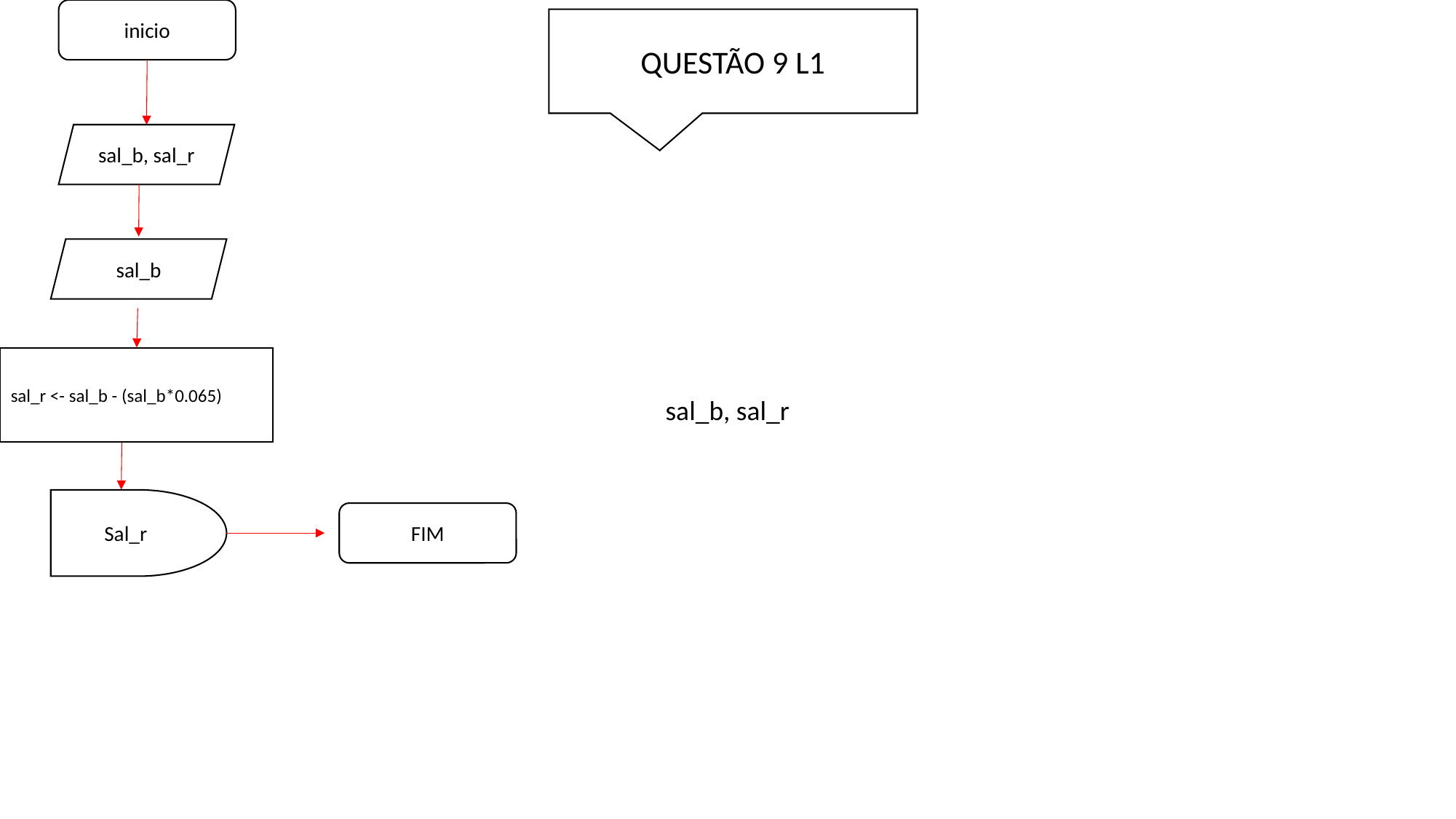

inicio
QUESTÃO 9 L1
sal_b, sal_r
sal_b
sal_r <- sal_b - (sal_b*0.065)
sal_b, sal_r
Sal_r
FIM